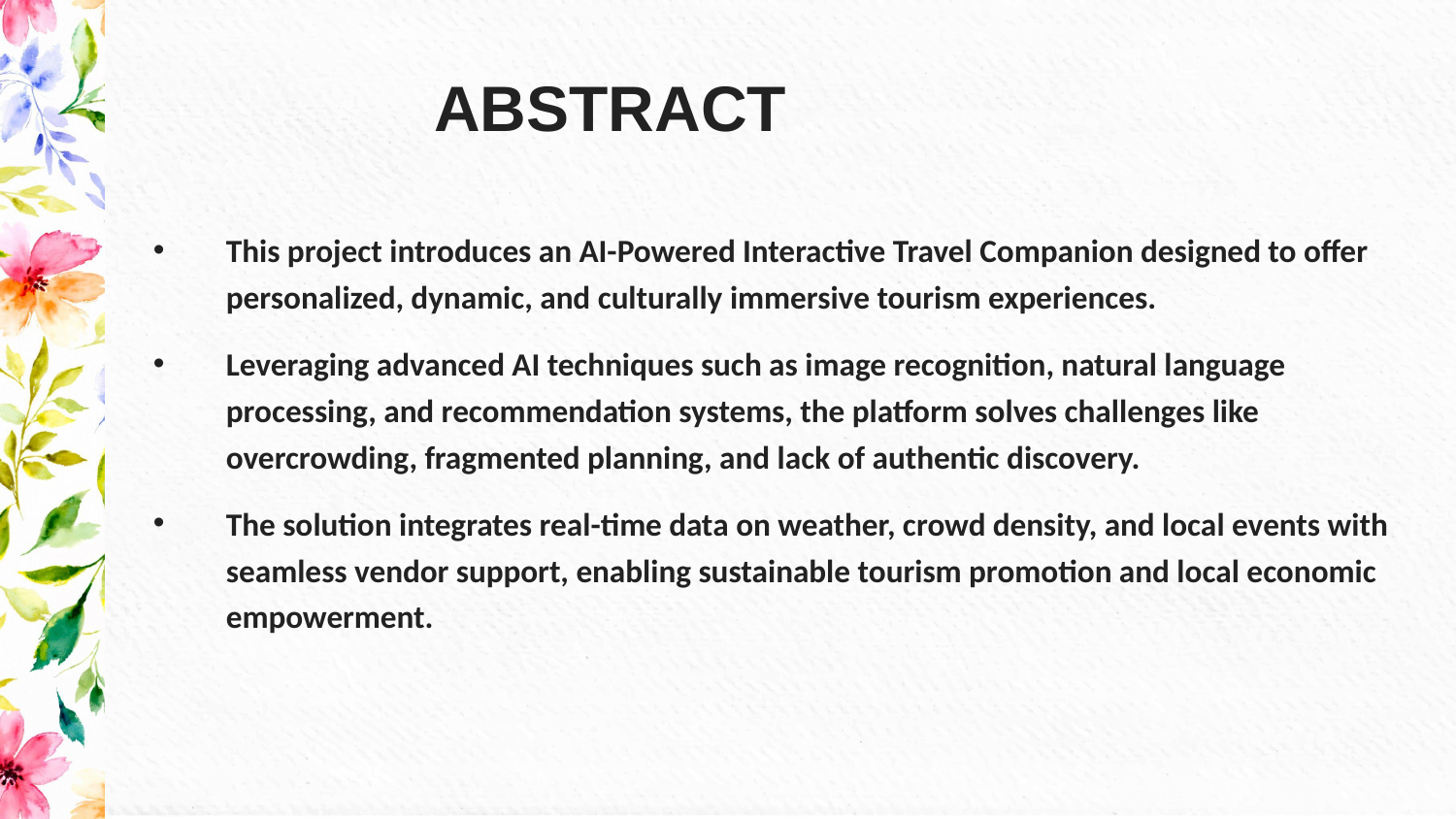

ABSTRACT
# This project introduces an AI-Powered Interactive Travel Companion designed to offer personalized, dynamic, and culturally immersive tourism experiences.
Leveraging advanced AI techniques such as image recognition, natural language processing, and recommendation systems, the platform solves challenges like overcrowding, fragmented planning, and lack of authentic discovery.
The solution integrates real-time data on weather, crowd density, and local events with seamless vendor support, enabling sustainable tourism promotion and local economic empowerment.